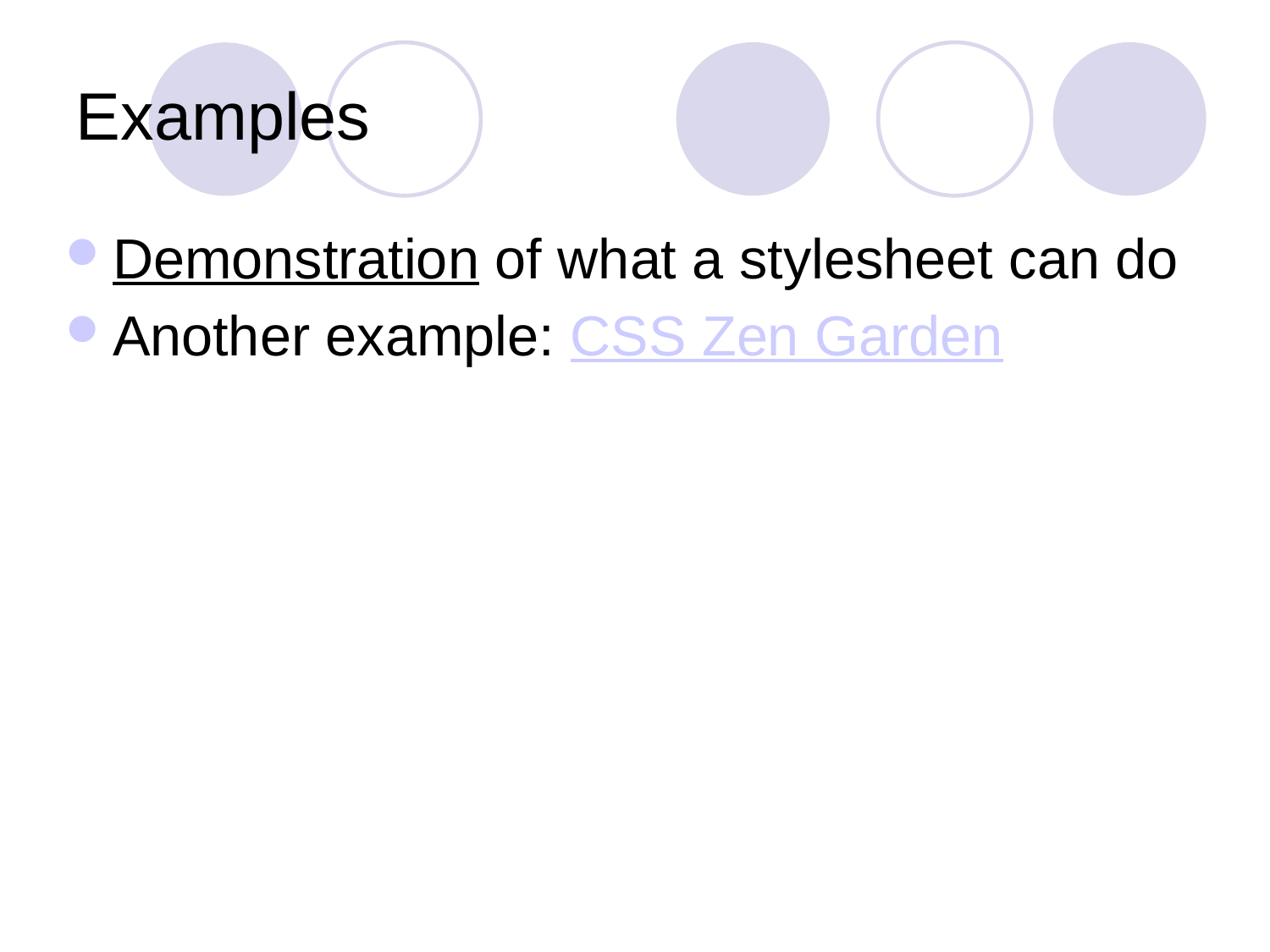

# Examples
Demonstration of what a stylesheet can do
Another example: CSS Zen Garden